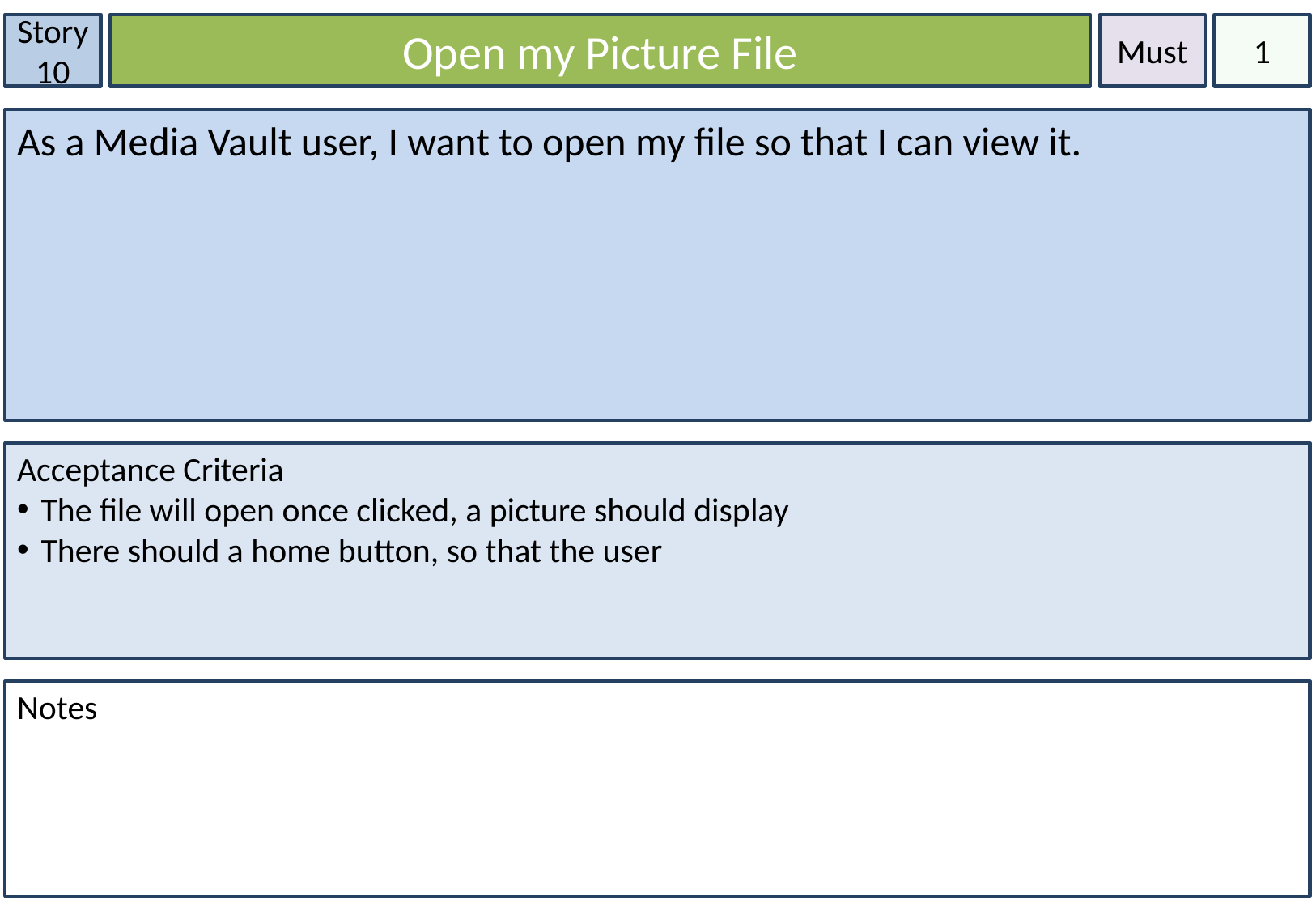

Story 10
Open my Picture File
Must
1
As a Media Vault user, I want to open my file so that I can view it.

Acceptance Criteria
The file will open once clicked, a picture should display
There should a home button, so that the user

Notes